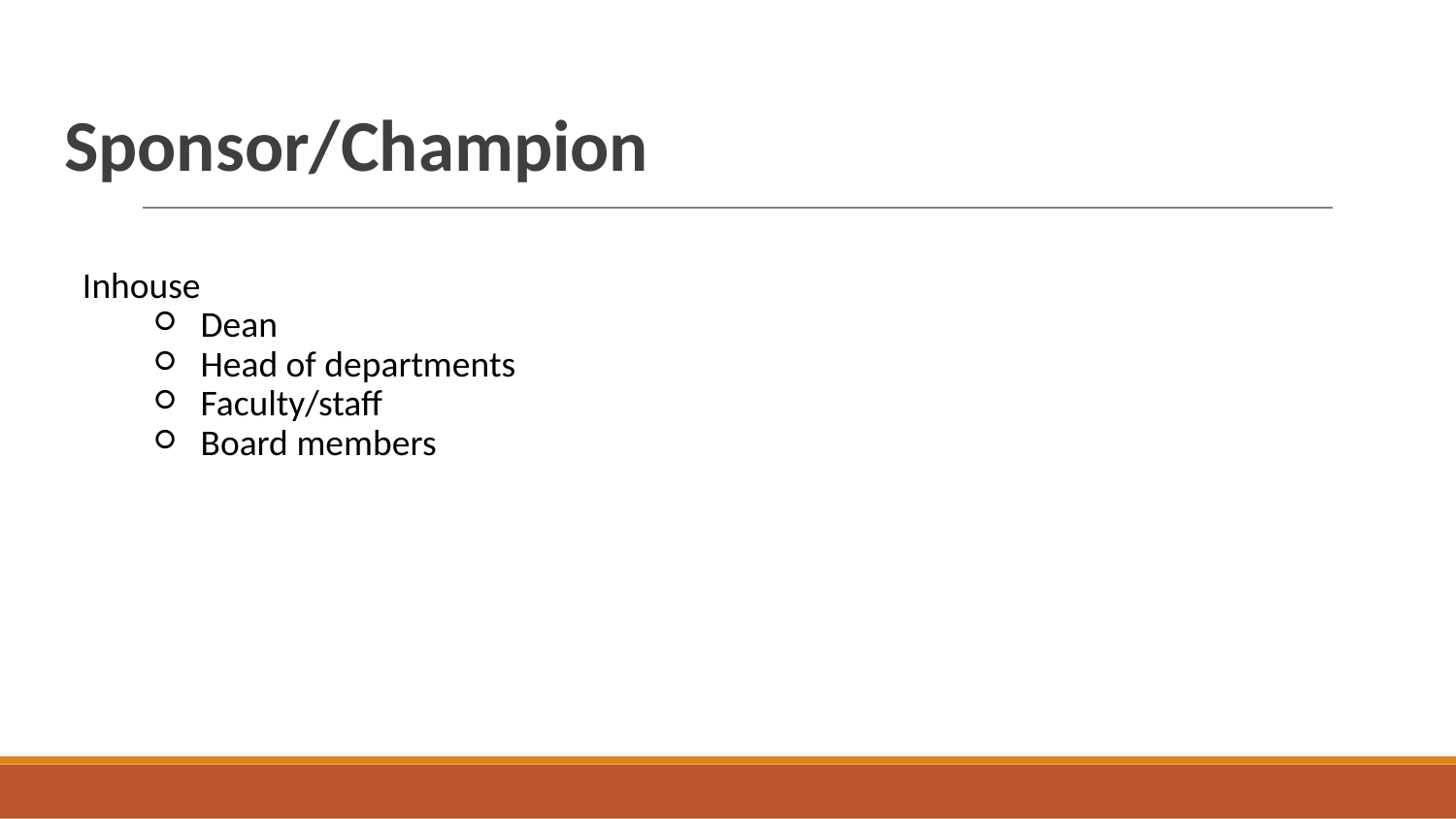

# Sponsor/Champion

Inhouse
Dean
Head of departments
Faculty/staff
Board members